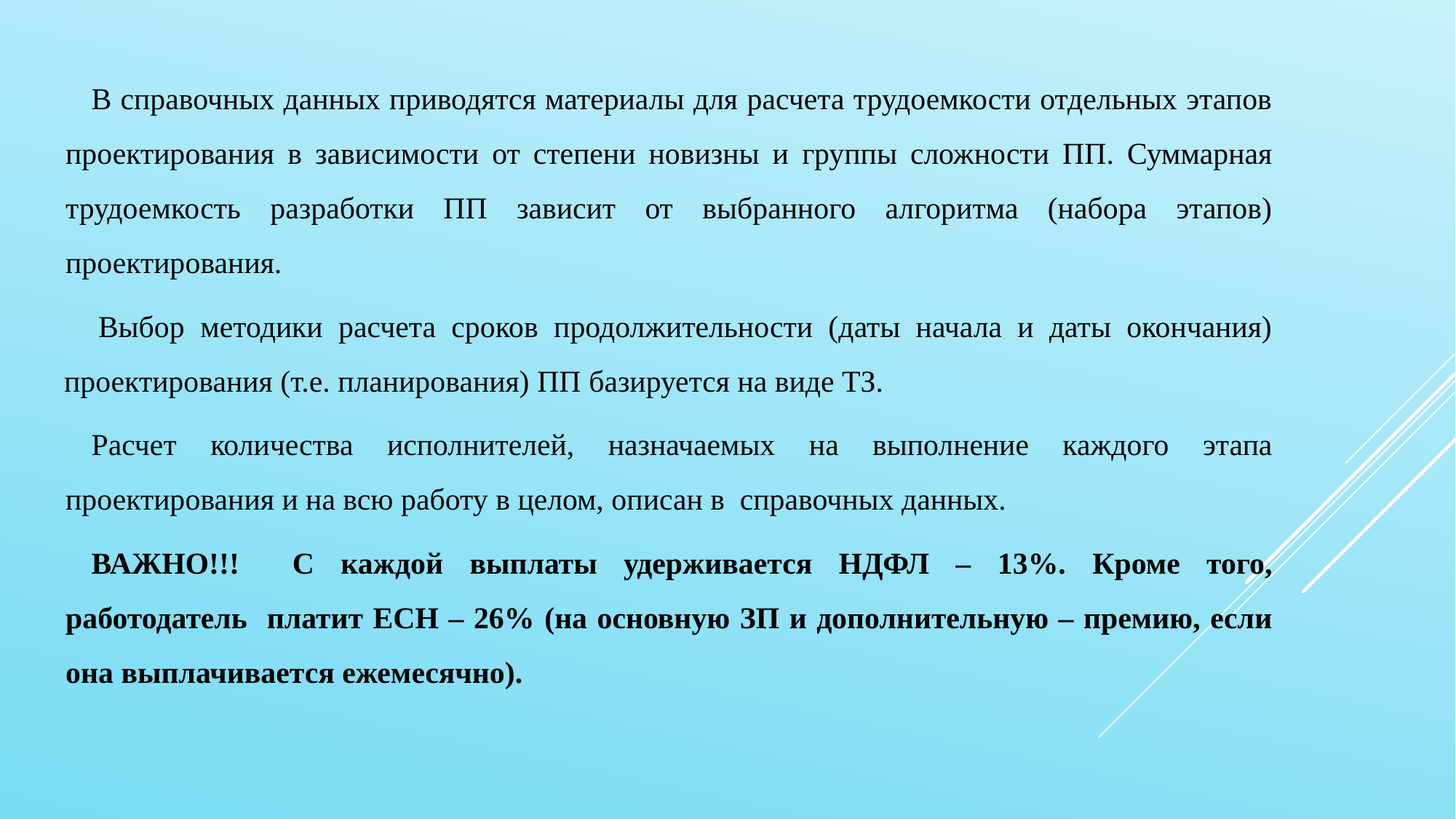

В справочных данных приводятся материалы для расчета трудоемкости отдельных этапов проектирования в зависимости от степени новизны и группы сложности ПП. Суммарная трудоемкость разработки ПП зависит от выбранного алгоритма (набора этапов) проектирования.
 Выбор методики расчета сроков продолжительности (даты начала и даты окончания) проектирования (т.е. планирования) ПП базируется на виде ТЗ.
Расчет количества исполнителей, назначаемых на выполнение каждого этапа проектирования и на всю работу в целом, описан в  справочных данных.
ВАЖНО!!!  С каждой выплаты удерживается НДФЛ – 13%. Кроме того, работодатель  платит ЕСН – 26% (на основную ЗП и дополнительную – премию, если она выплачивается ежемесячно).